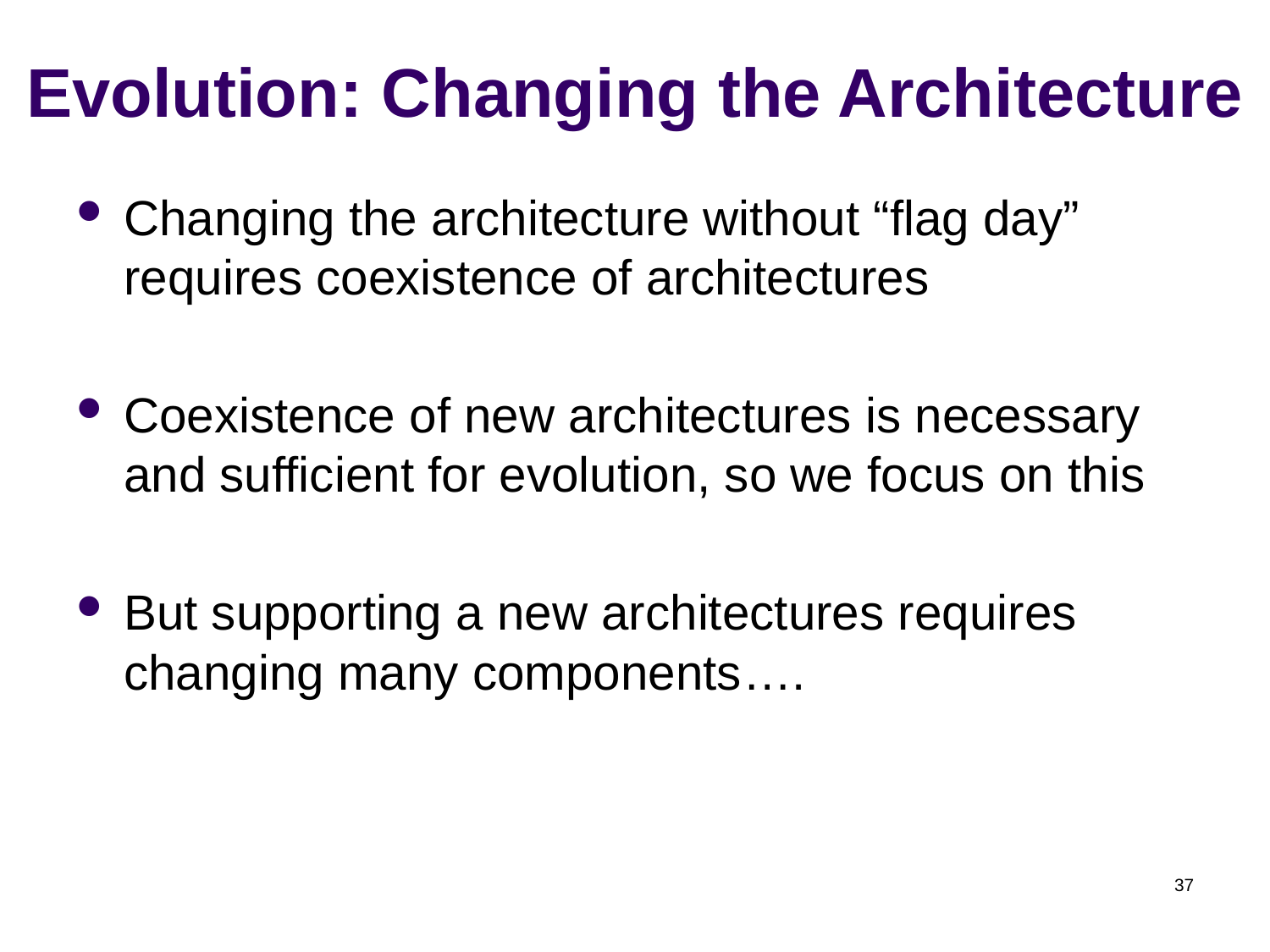

# Evolution: Changing the Architecture
Changing the architecture without “flag day” requires coexistence of architectures

Coexistence of new architectures is necessary and sufficient for evolution, so we focus on this

But supporting a new architectures requires changing many components….
37